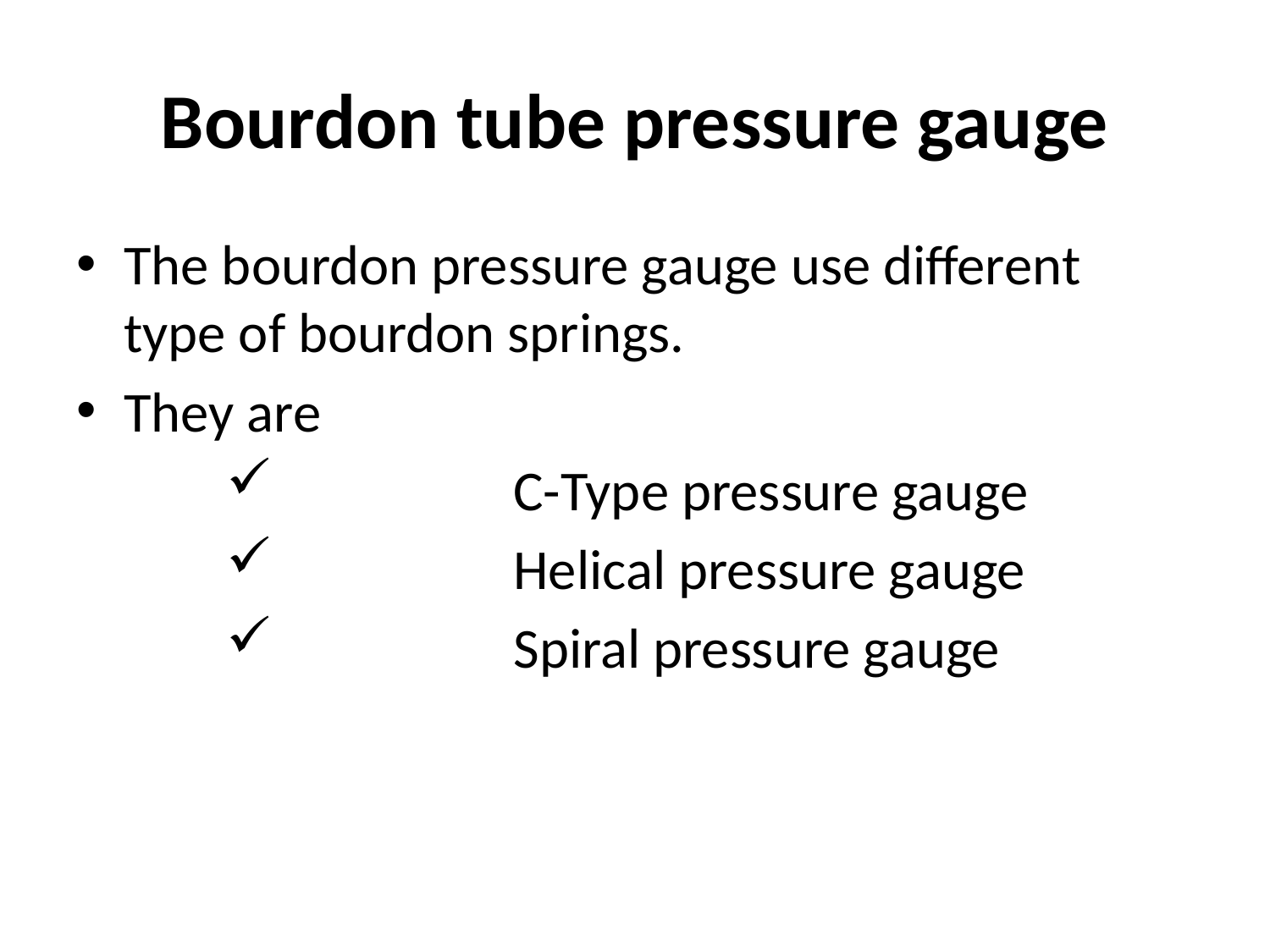

# Bourdon tube pressure gauge
The bourdon pressure gauge use different type of bourdon springs.
They are
		C-Type pressure gauge
		Helical pressure gauge
		Spiral pressure gauge